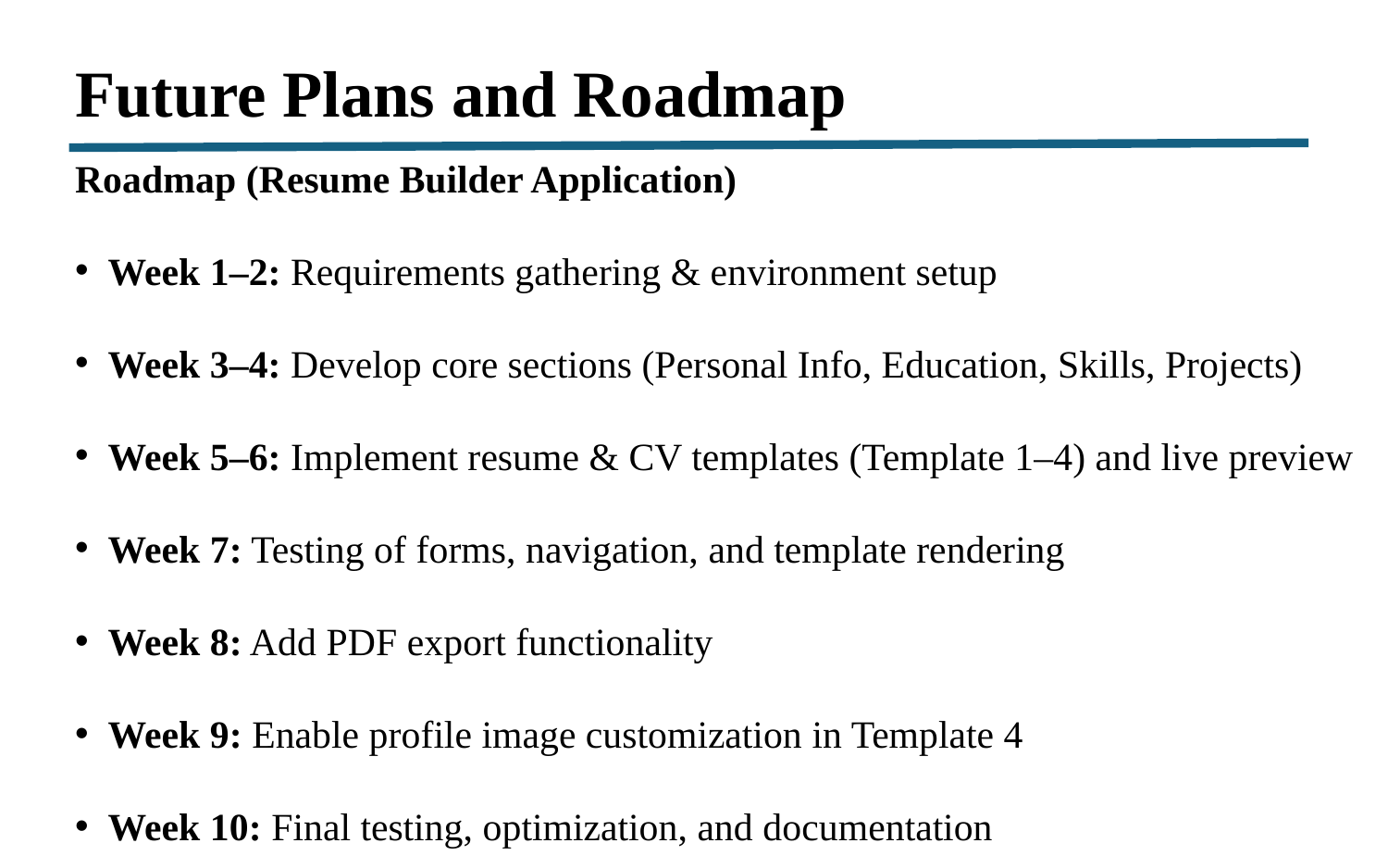

Future Plans and Roadmap
Roadmap (Resume Builder Application)

  Week 1–2: Requirements gathering & environment setup

  Week 3–4: Develop core sections (Personal Info, Education, Skills, Projects)

  Week 5–6: Implement resume & CV templates (Template 1–4) and live preview

  Week 7: Testing of forms, navigation, and template rendering

  Week 8: Add PDF export functionality

  Week 9: Enable profile image customization in Template 4

  Week 10: Final testing, optimization, and documentation